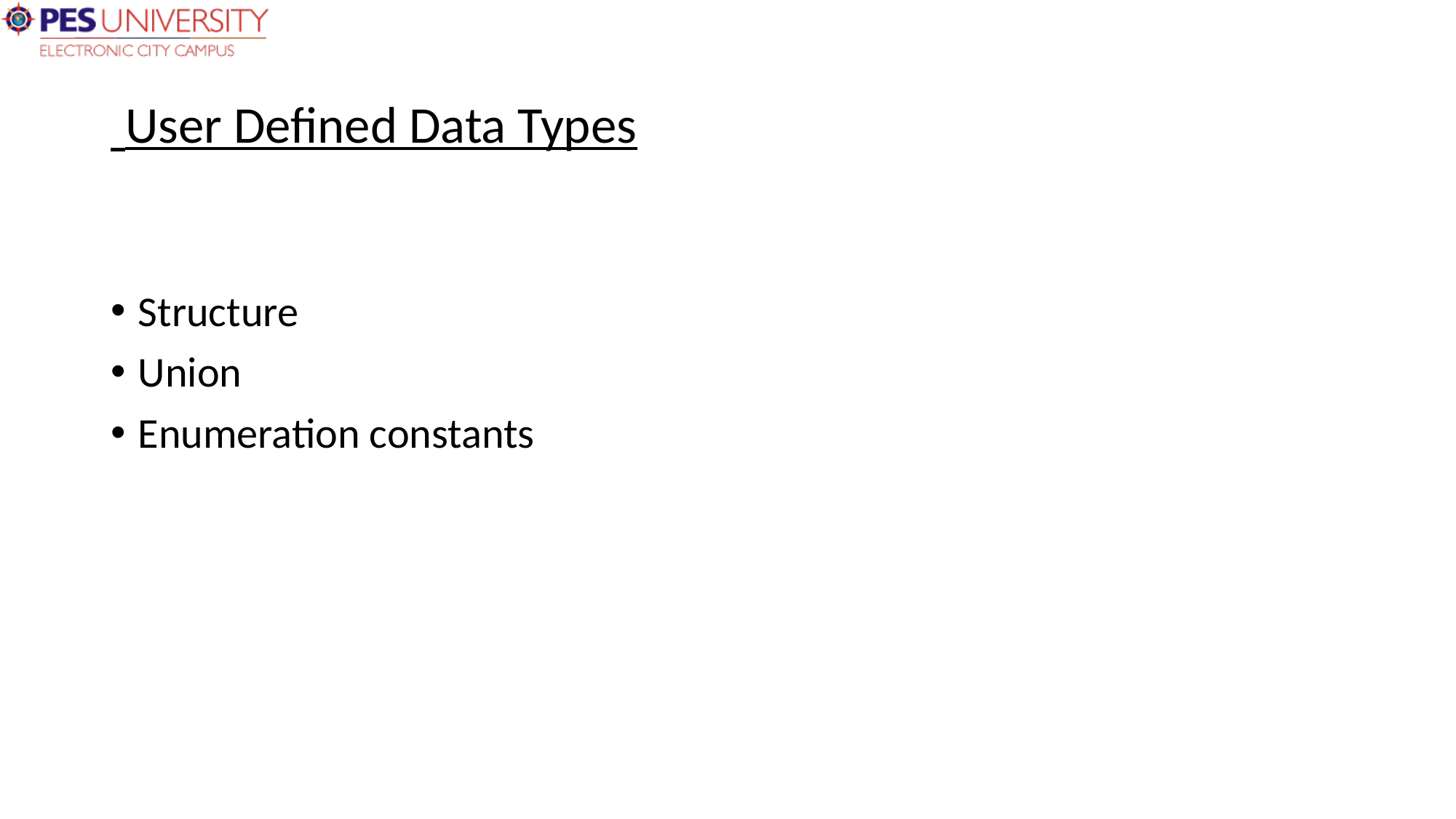

# User Defined Data Types

Structure
Union
Enumeration constants